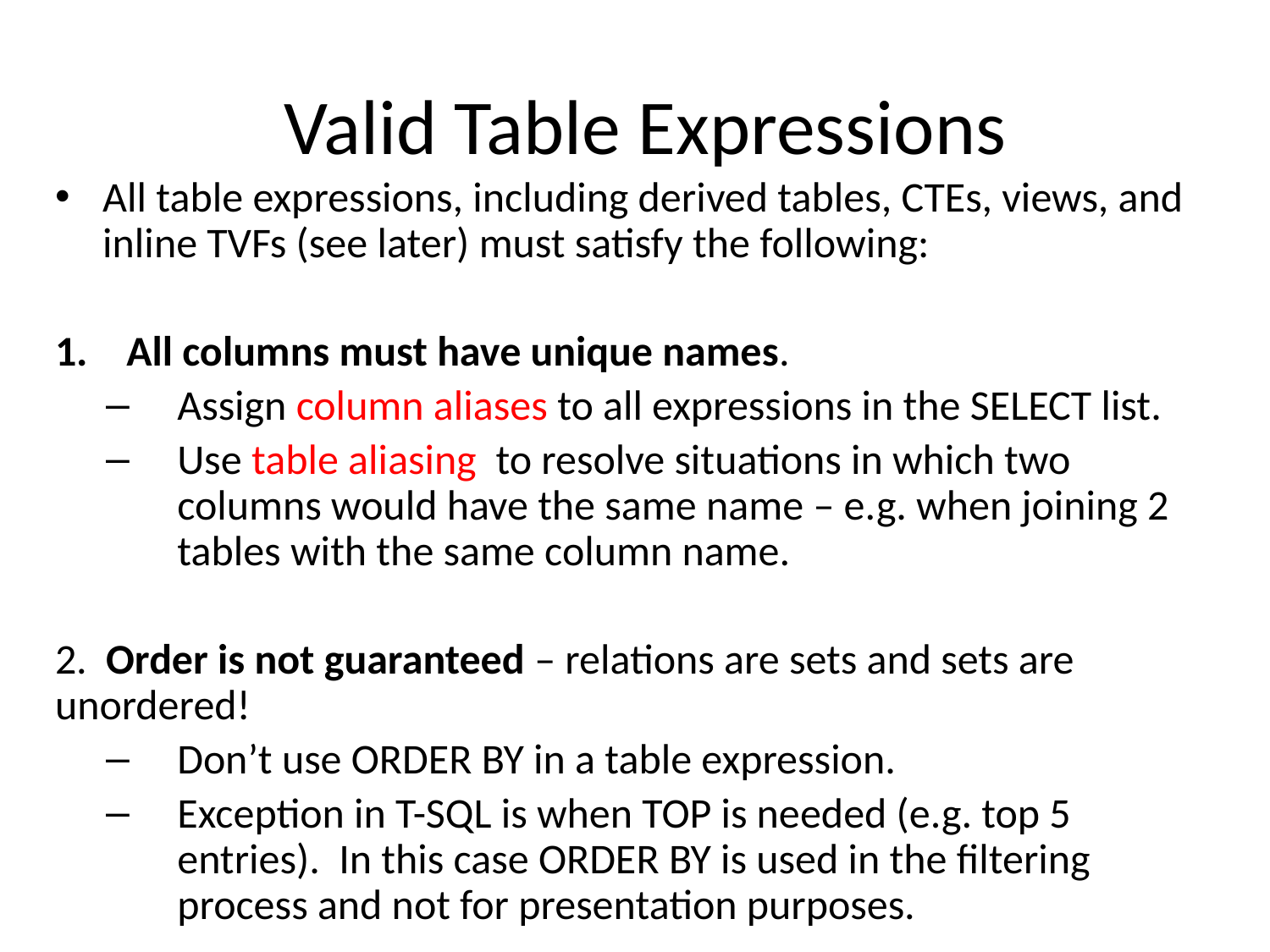

# Valid Table Expressions
All table expressions, including derived tables, CTEs, views, and inline TVFs (see later) must satisfy the following:

All columns must have unique names.
Assign column aliases to all expressions in the SELECT list.
Use table aliasing  to resolve situations in which two columns would have the same name – e.g. when joining 2 tables with the same column name.

2.  Order is not guaranteed – relations are sets and sets are unordered!
Don’t use ORDER BY in a table expression.
Exception in T-SQL is when TOP is needed (e.g. top 5 entries).  In this case ORDER BY is used in the filtering process and not for presentation purposes.